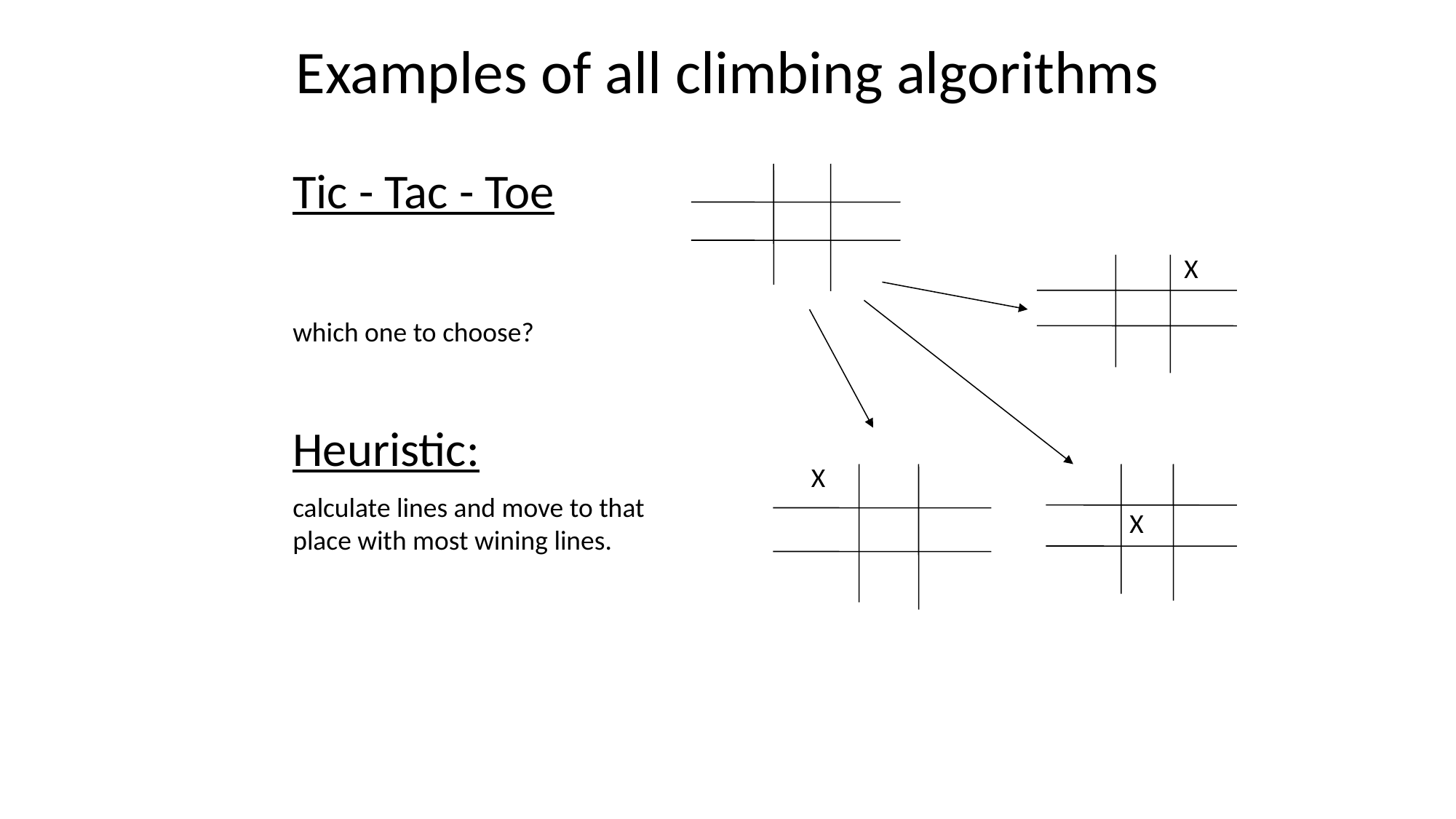

Examples of all climbing algorithms
Tic - Tac - Toe

which one to choose?

Heuristic:
calculate lines and move to that place with most wining lines.

X

X

X